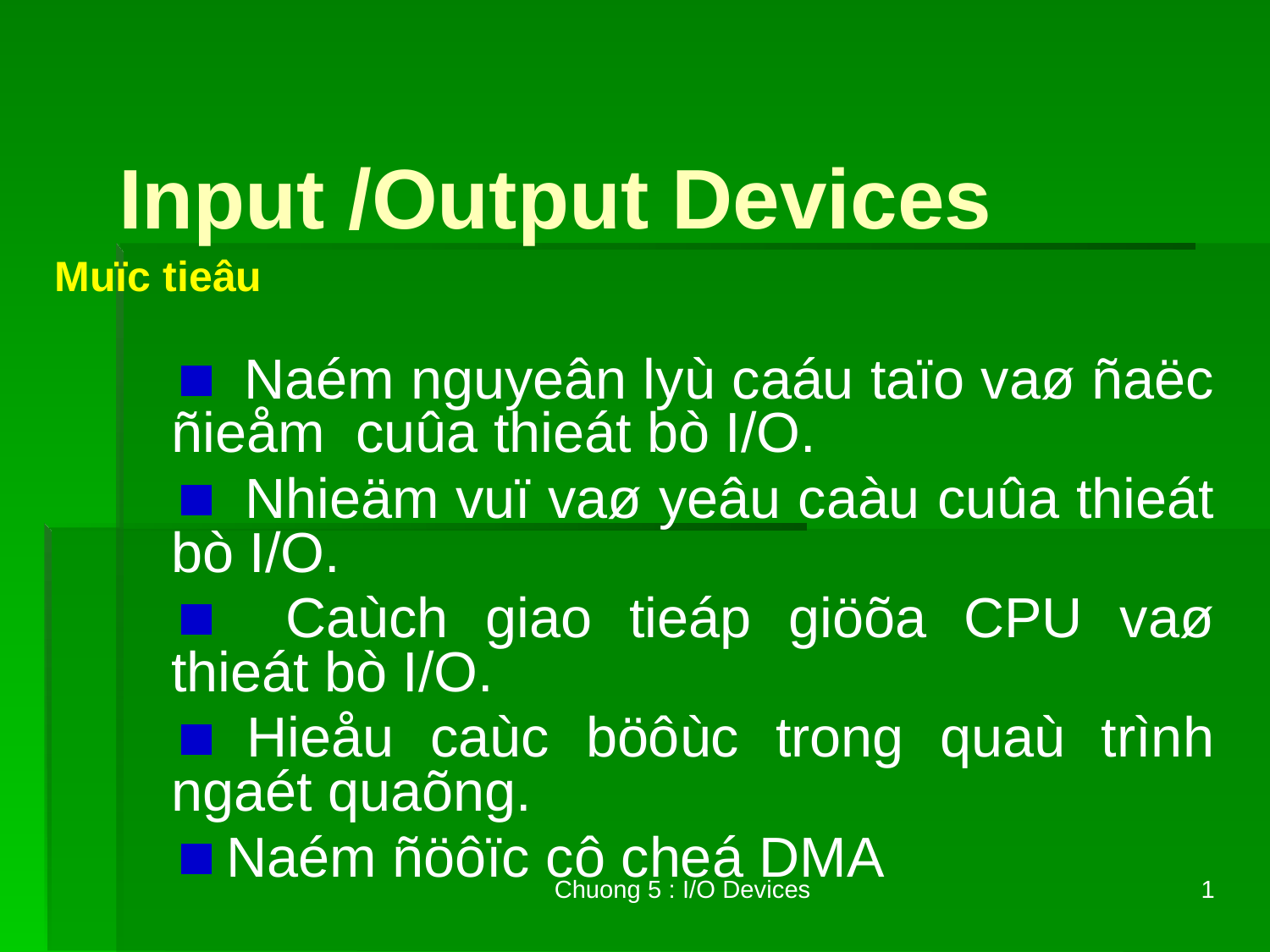

# Input /Output Devices
Muïc tieâu
  Naém nguyeân lyù caáu taïo vaø ñaëc ñieåm  cuûa thieát bò I/O.
  Nhieäm vuï vaø yeâu caàu cuûa thieát bò I/O.
  Caùch giao tieáp giöõa CPU vaø thieát bò I/O.
 Hieåu caùc böôùc trong quaù trình ngaét quaõng.
 Naém ñöôïc cô cheá DMA

Chuong 5 : I/O Devices
1